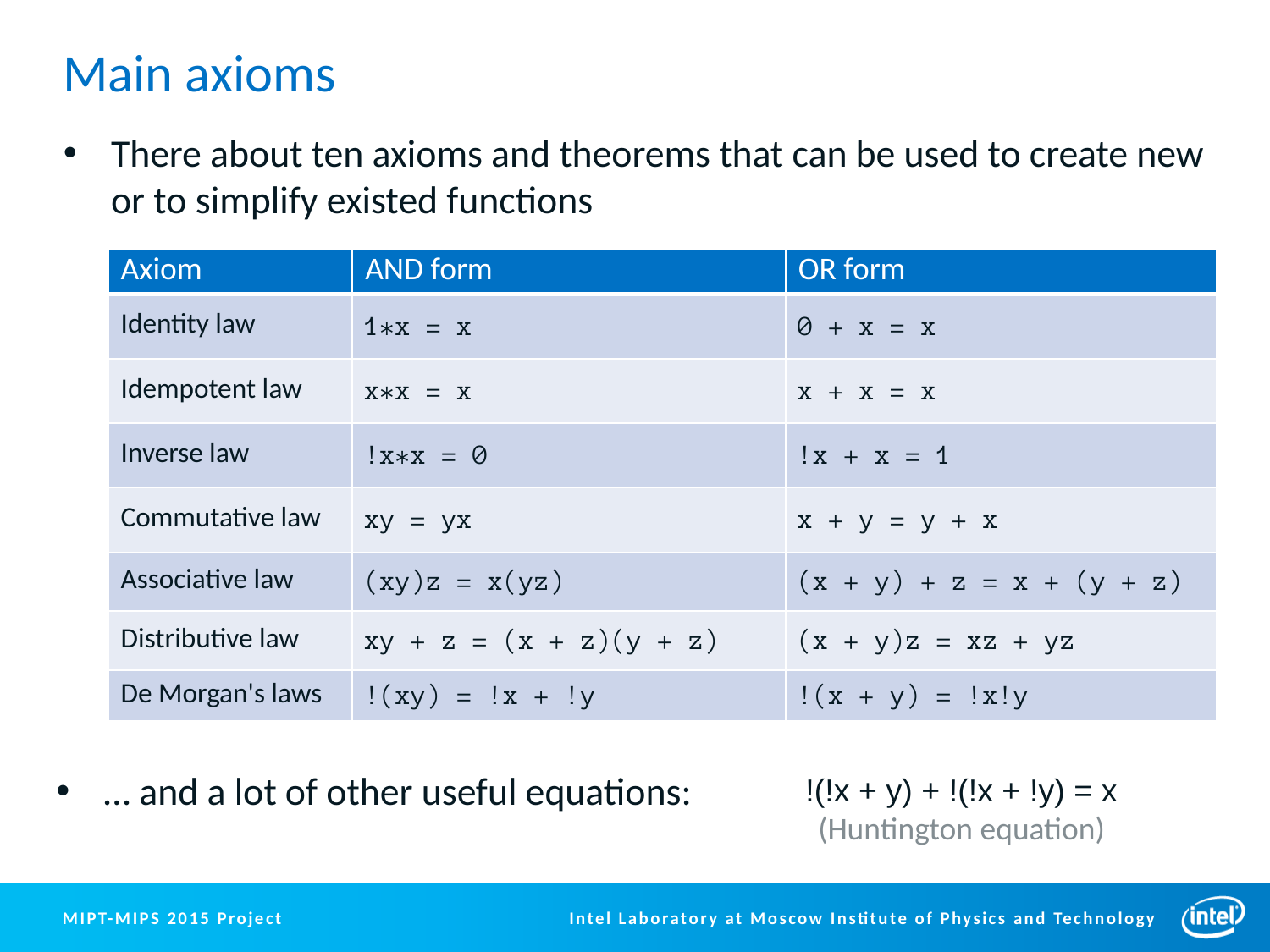

# Main axioms
There about ten axioms and theorems that can be used to create new or to simplify existed functions
| Axiom | AND form | OR form |
| --- | --- | --- |
| Identity law | 1\*x = x | 0 + x = x |
| Idempotent law | x\*x = x | x + x = x |
| Inverse law | !x\*x = 0 | !x + x = 1 |
| Commutative law | xy = yx | x + y = y + x |
| Associative law | (xy)z = x(yz) | (x + y) + z = x + (y + z) |
| Distributive law | xy + z = (x + z)(y + z) | (x + y)z = xz + yz |
| De Morgan's laws | !(xy) = !x + !y | !(x + y) = !x!y |
!(!x + y) + !(!x + !y) = x
… and a lot of other useful equations:
(Huntington equation)